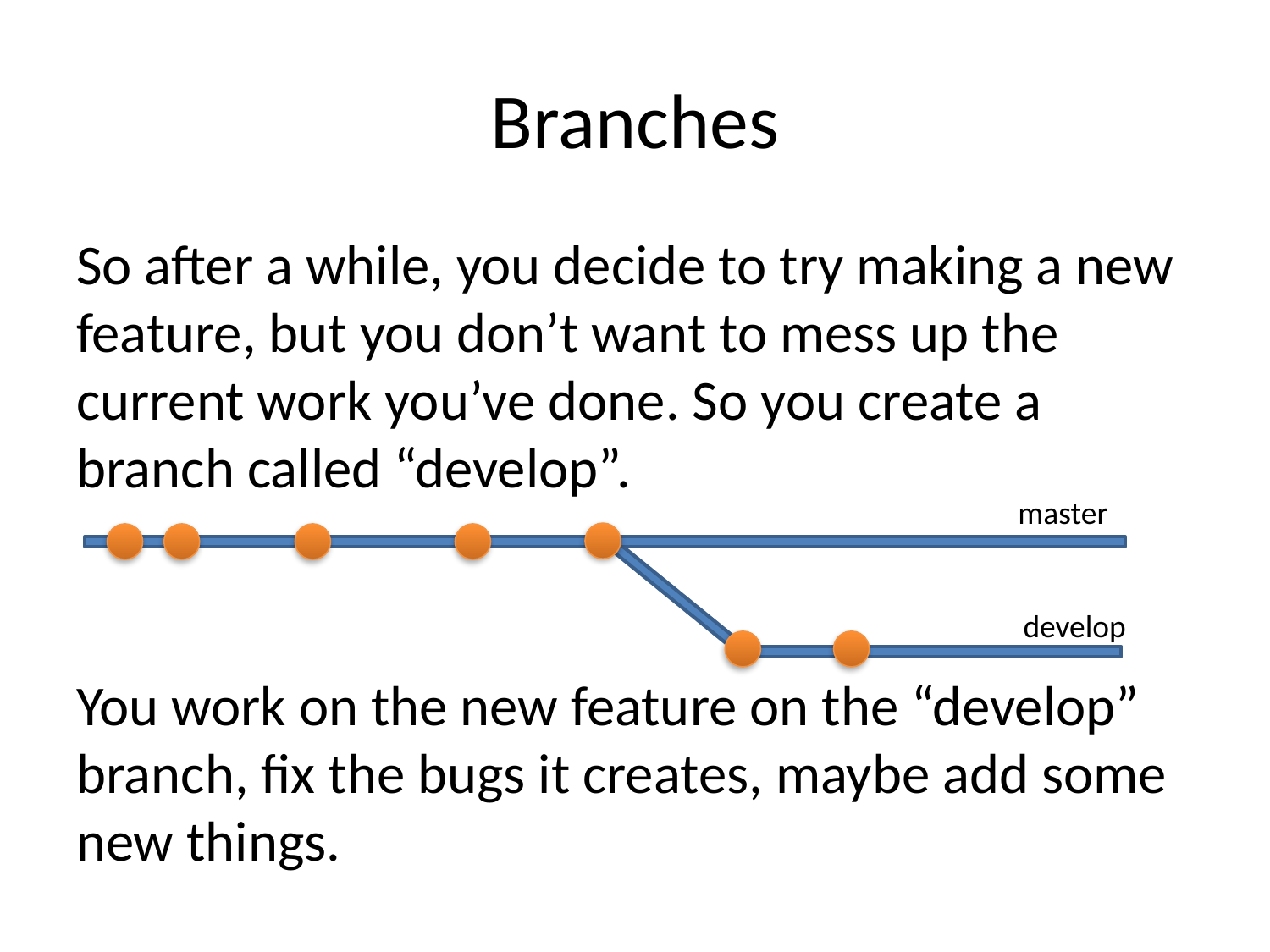

# Branches
So after a while, you decide to try making a new feature, but you don’t want to mess up the current work you’ve done. So you create a branch called “develop”.

You work on the new feature on the “develop” branch, fix the bugs it creates, maybe add some new things.
master

develop